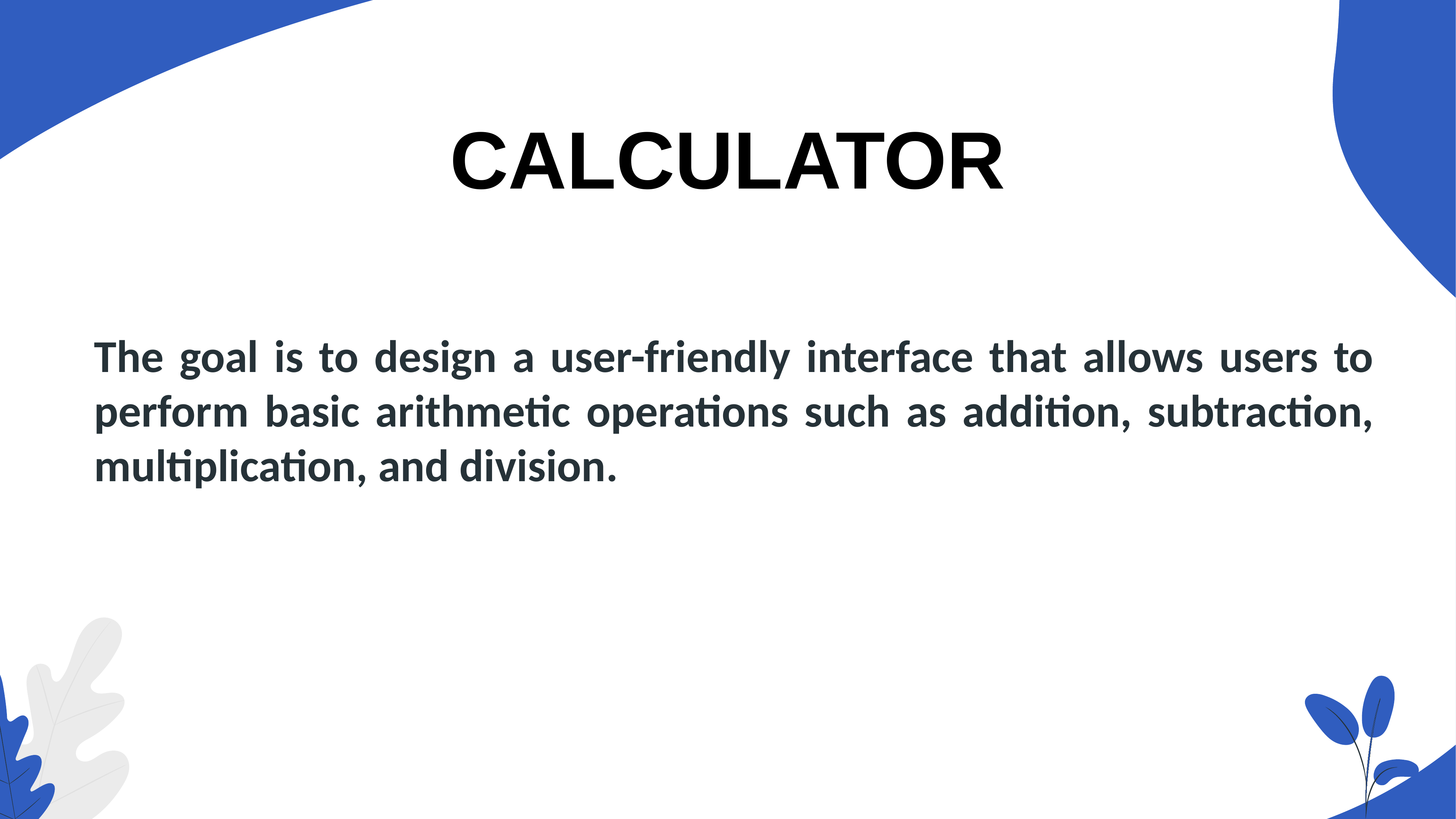

CALCULATOR
The goal is to design a user-friendly interface that allows users to perform basic arithmetic operations such as addition, subtraction, multiplication, and division.